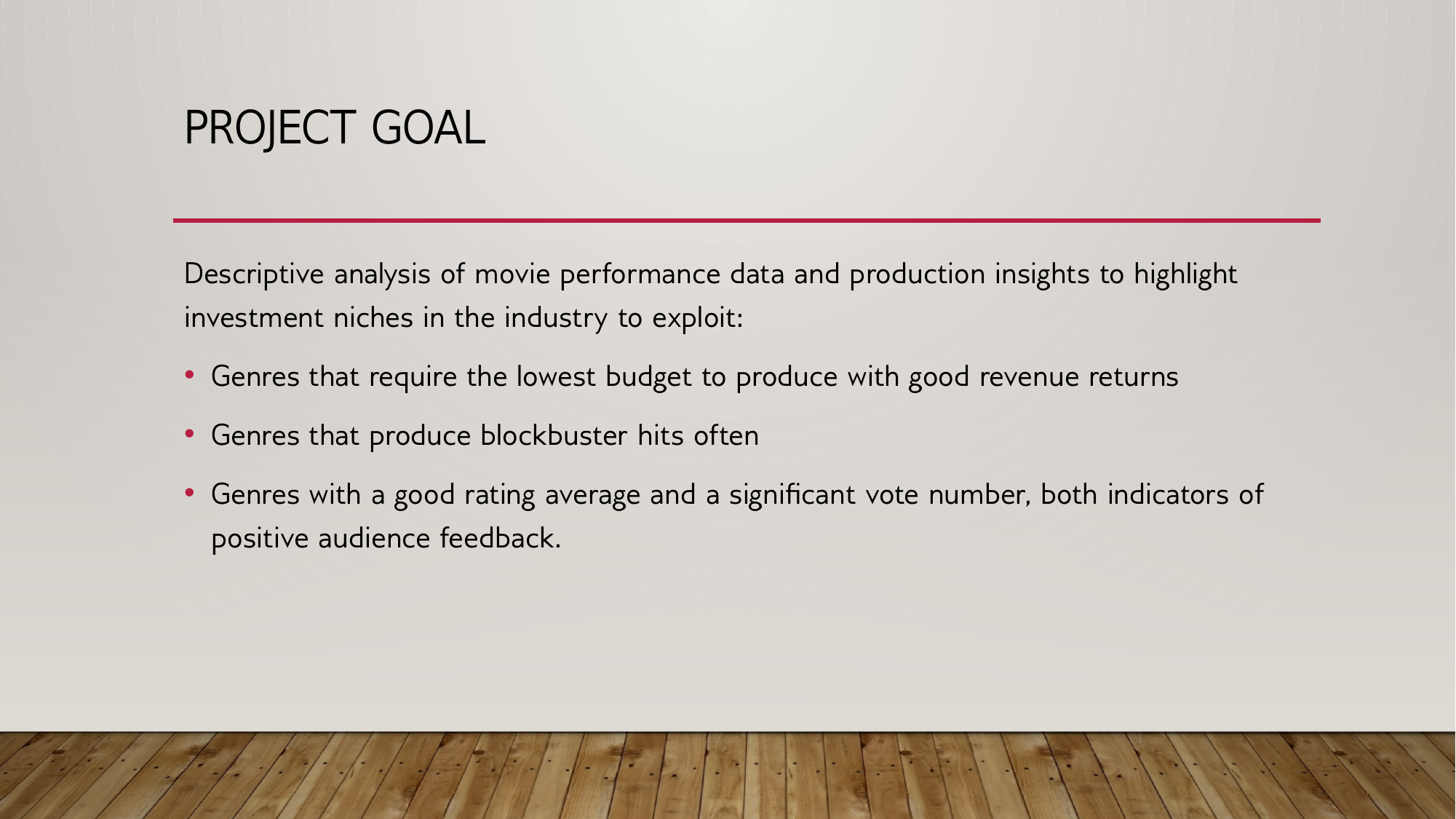

# Project goal
Descriptive analysis of movie performance data and production insights to highlight investment niches in the industry to exploit:
Genres that require the lowest budget to produce with good revenue returns
Genres that produce blockbuster hits often
Genres with a good rating average and a significant vote number, both indicators of positive audience feedback.